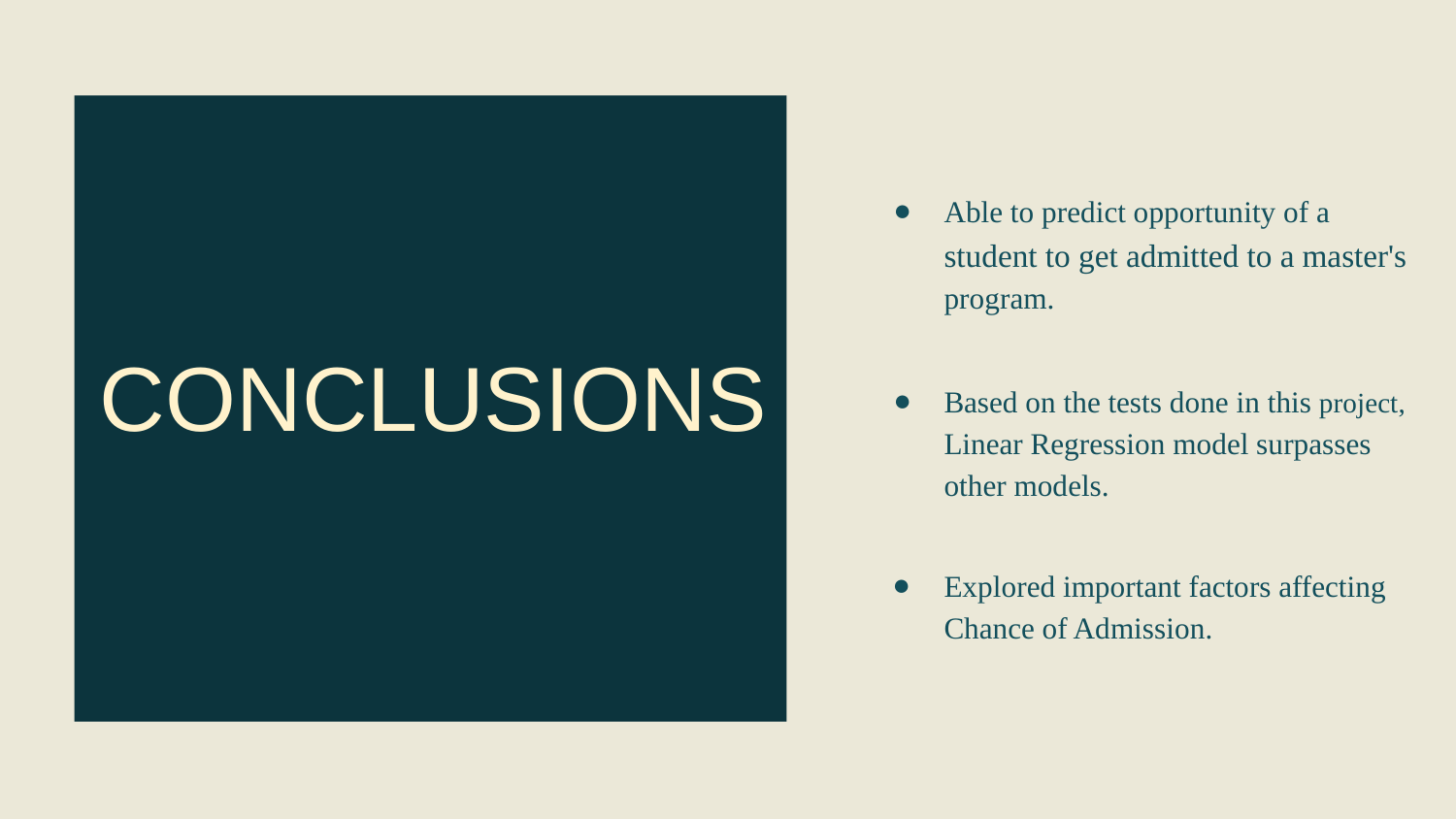

CONCLUSIONS

Able to predict opportunity of a student to get admitted to a master's program.

Based on the tests done in this project, Linear Regression model surpasses other models.

Explored important factors affecting Chance of Admission.